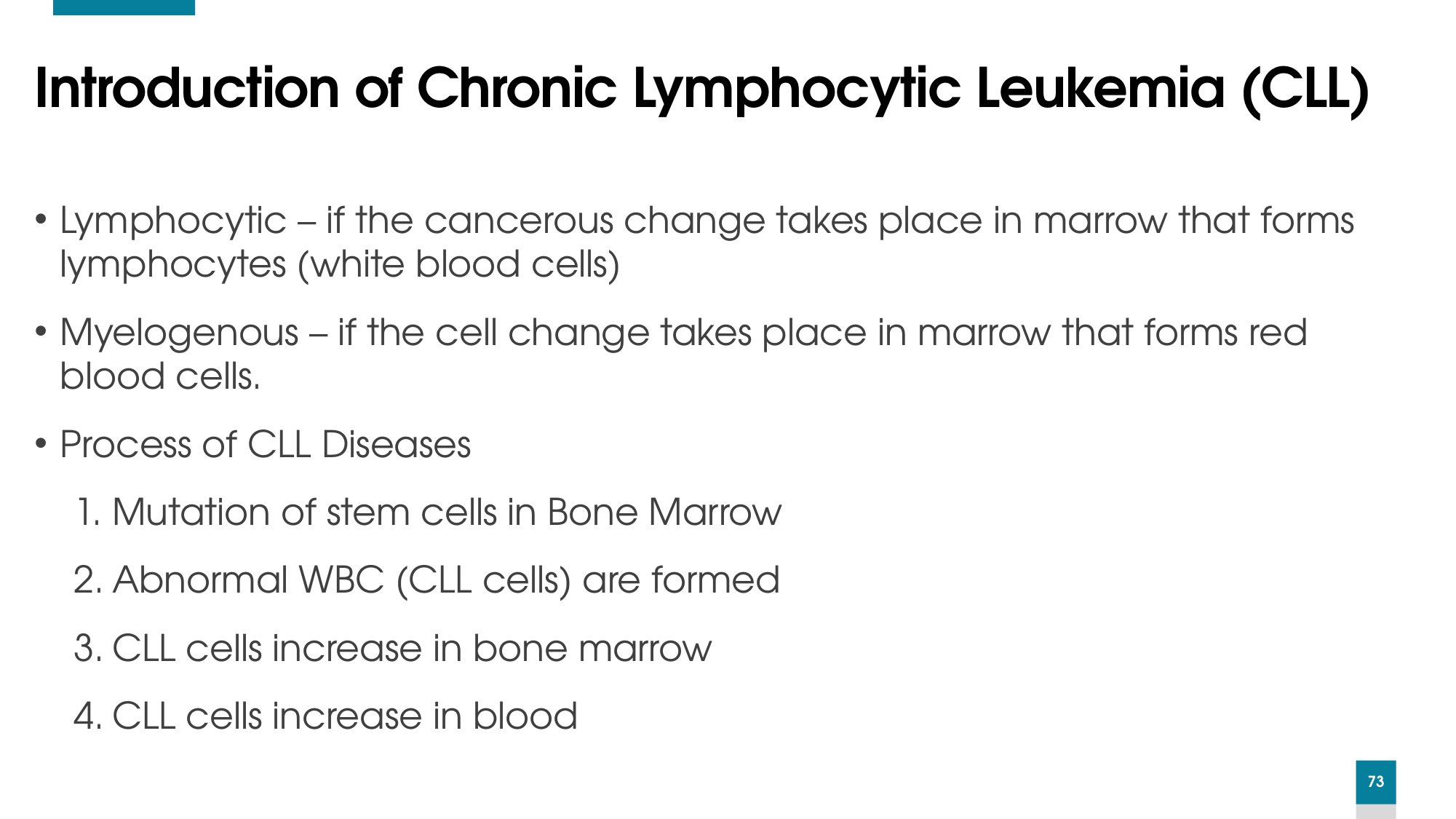

# Introduction of Chronic Lymphocytic Leukemia (CLL)
Lymphocytic – if the cancerous change takes place in marrow that forms lymphocytes (white blood cells)
Myelogenous – if the cell change takes place in marrow that forms red blood cells.
Process of CLL Diseases
Mutation of stem cells in Bone Marrow
Abnormal WBC (CLL cells) are formed
CLL cells increase in bone marrow
CLL cells increase in blood